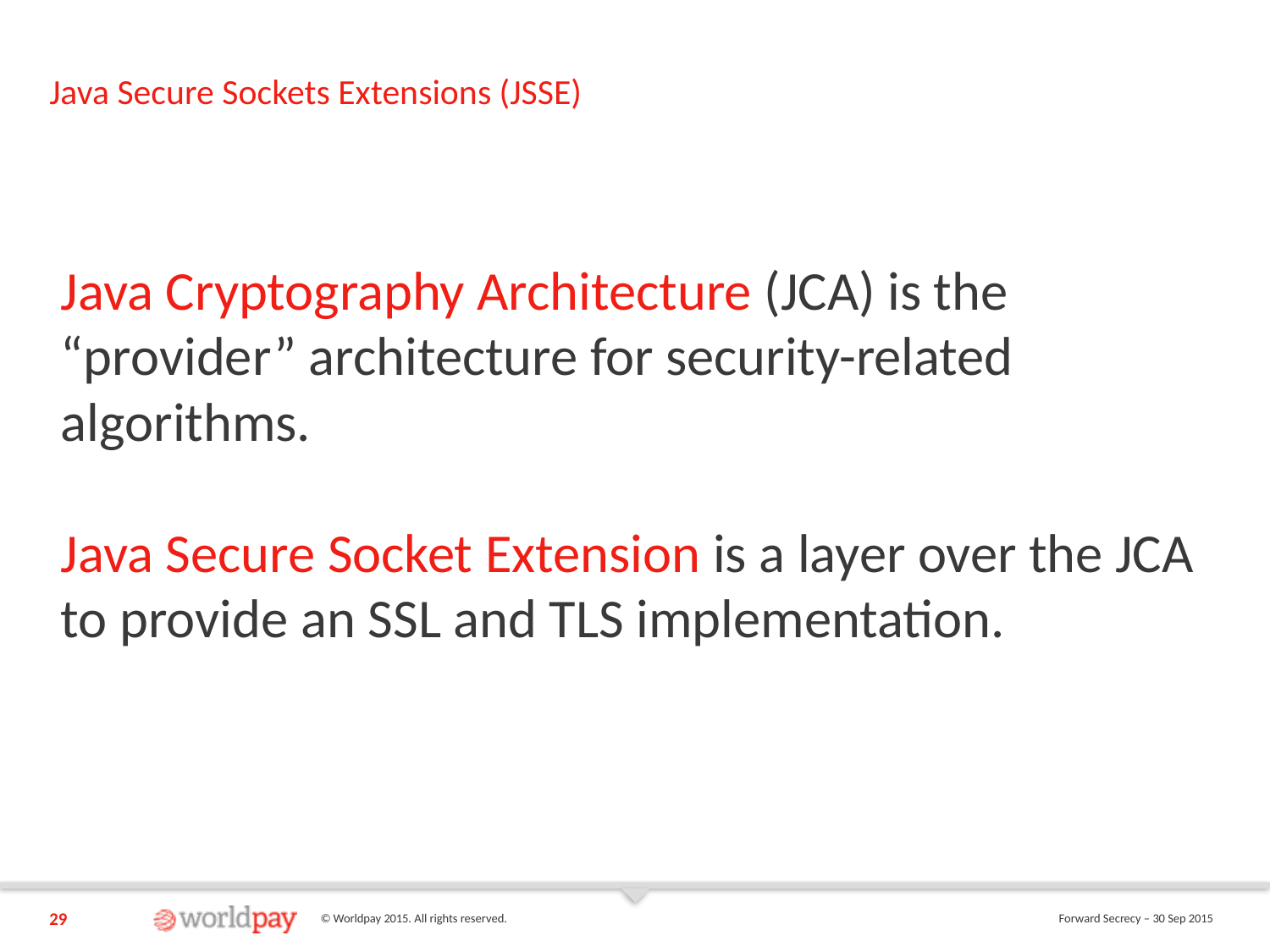

# Java Secure Sockets Extensions (JSSE)
Java Cryptography Architecture (JCA) is the “provider” architecture for security-related algorithms.

Java Secure Socket Extension is a layer over the JCA to provide an SSL and TLS implementation.
29